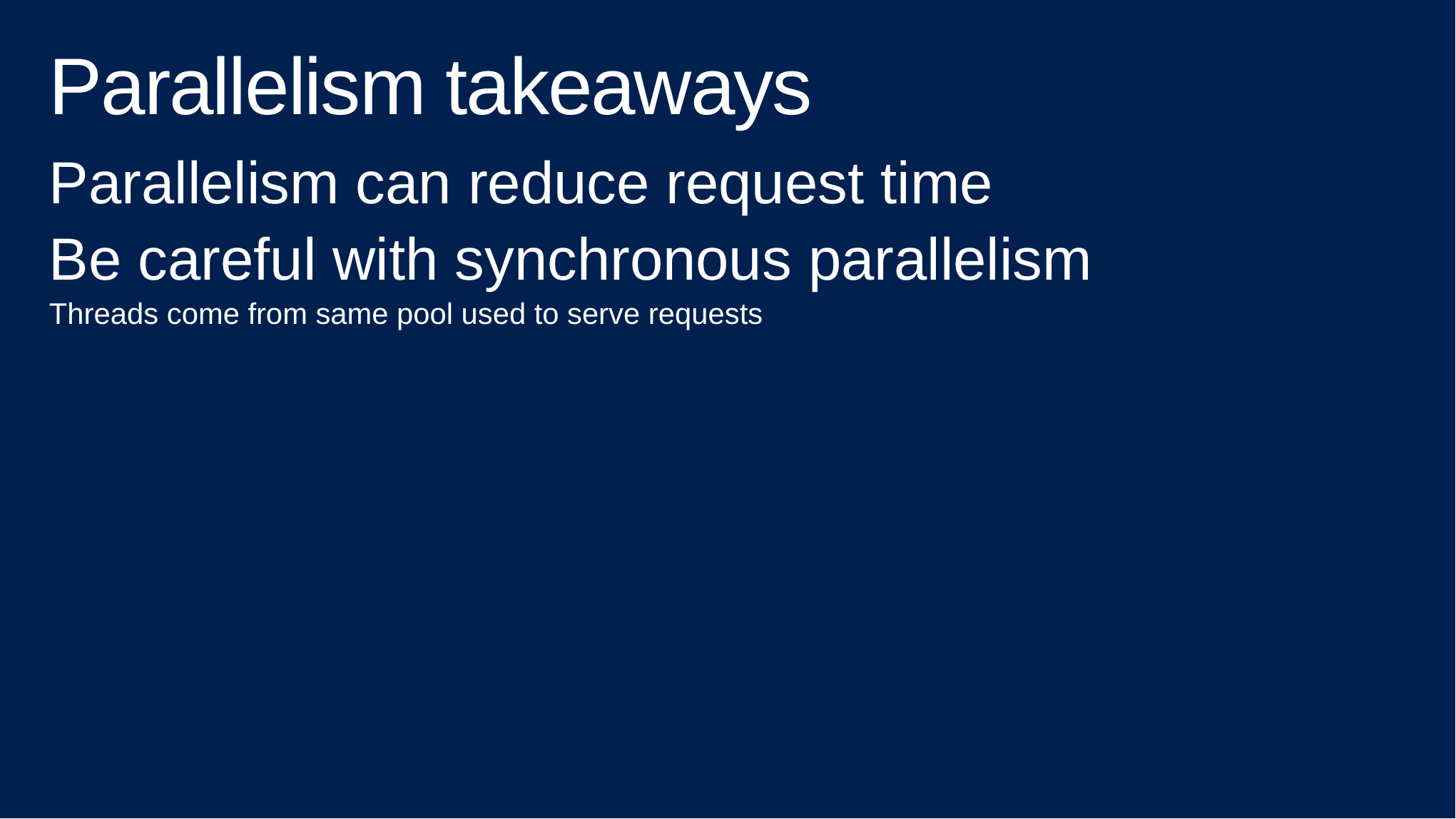

# Parallelism takeaways
Parallelism can reduce request time
Be careful with synchronous parallelism
Threads come from same pool used to serve requests